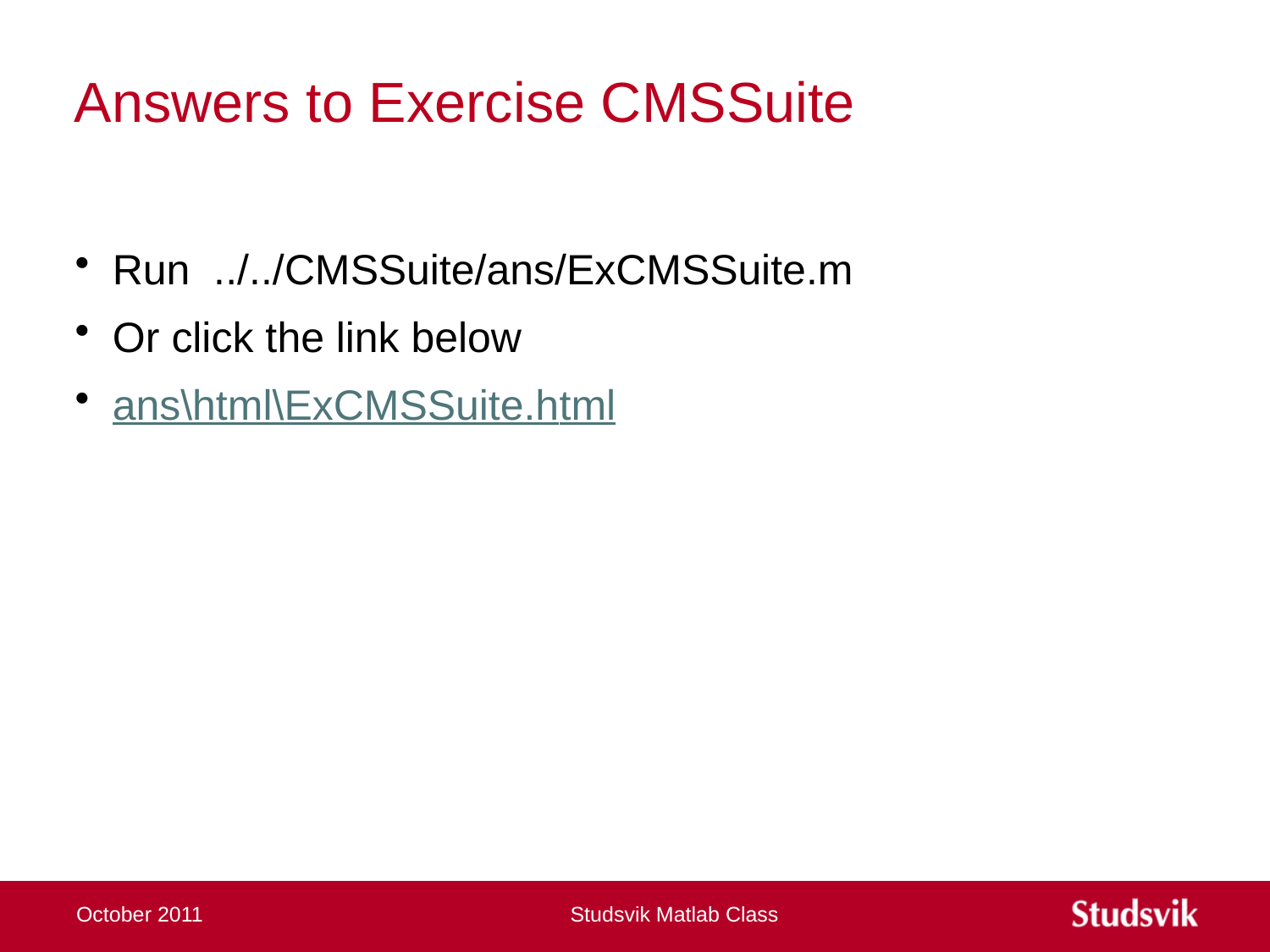

# Answers to Exercise CMSSuite
Run  ../../CMSSuite/ans/ExCMSSuite.m
Or click the link below
ans\html\ExCMSSuite.html
October 2011
Studsvik Matlab Class